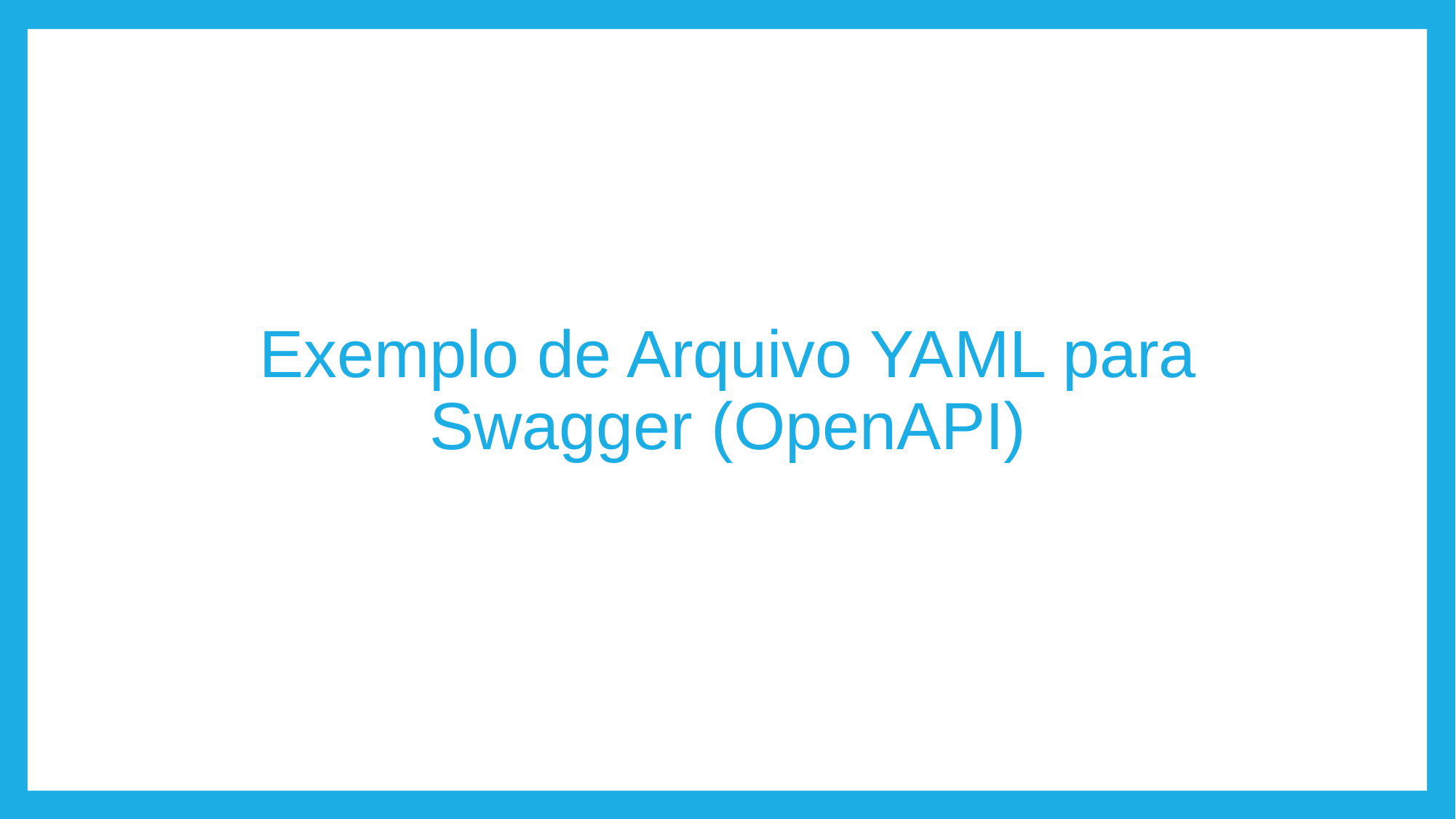

Exemplo de Arquivo YAML para Swagger (OpenAPI)